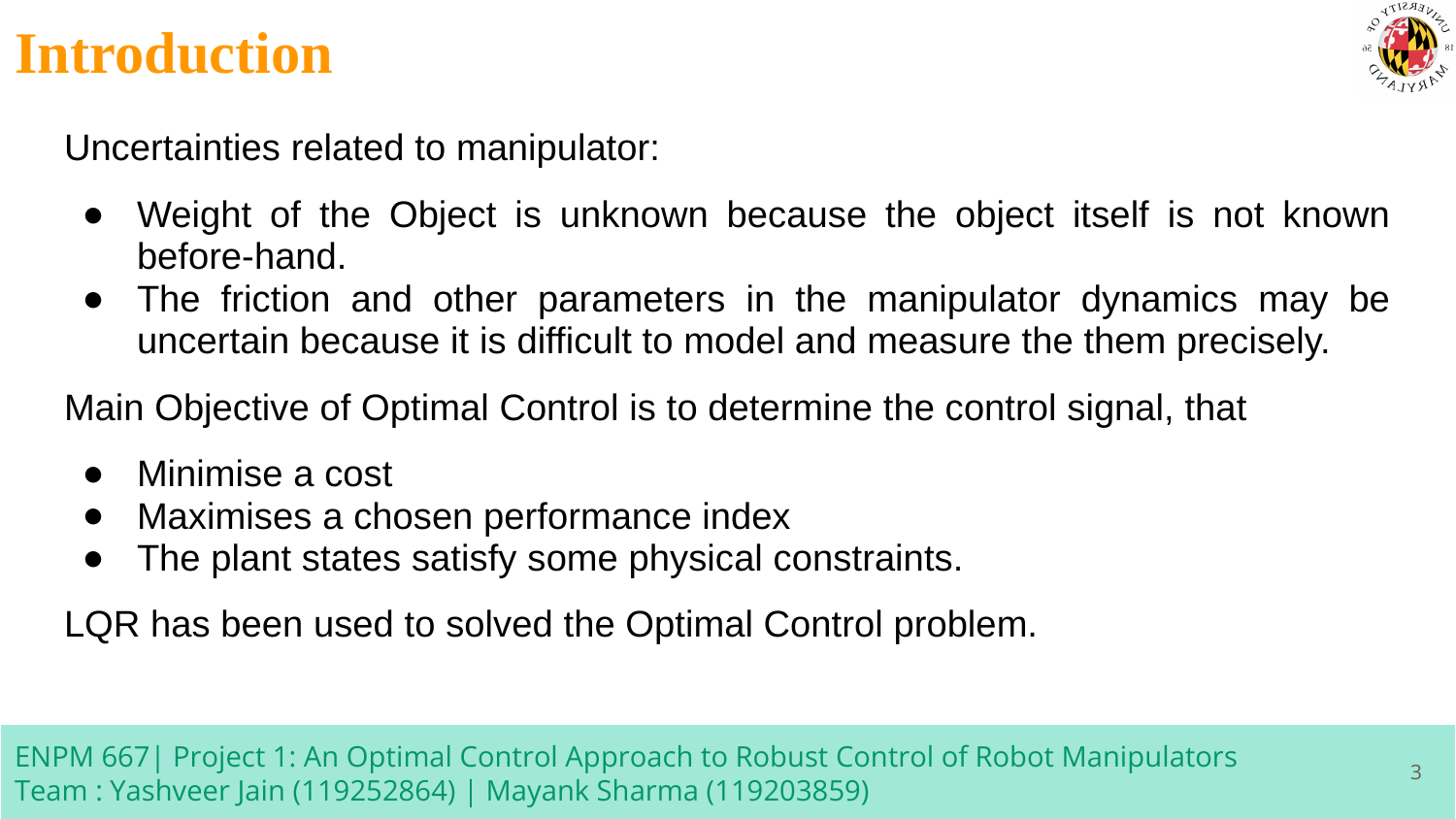

# Introduction
Uncertainties related to manipulator:
Weight of the Object is unknown because the object itself is not known before-hand.
The friction and other parameters in the manipulator dynamics may be uncertain because it is difficult to model and measure the them precisely.
Main Objective of Optimal Control is to determine the control signal, that
Minimise a cost
Maximises a chosen performance index
The plant states satisfy some physical constraints.
LQR has been used to solved the Optimal Control problem.

3